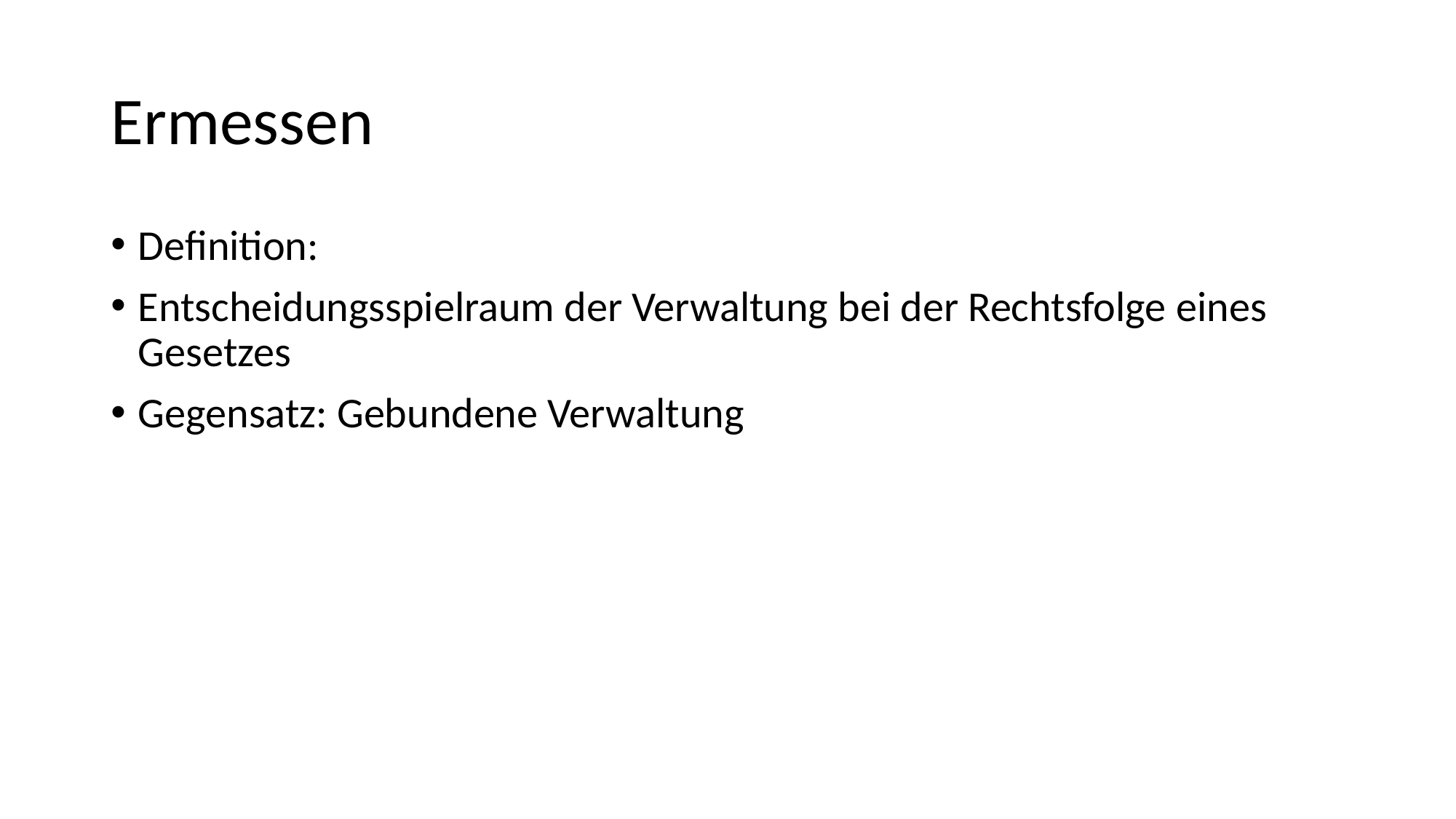

# Ermessen
Definition:
Entscheidungsspielraum der Verwaltung bei der Rechtsfolge eines Gesetzes
Gegensatz: Gebundene Verwaltung